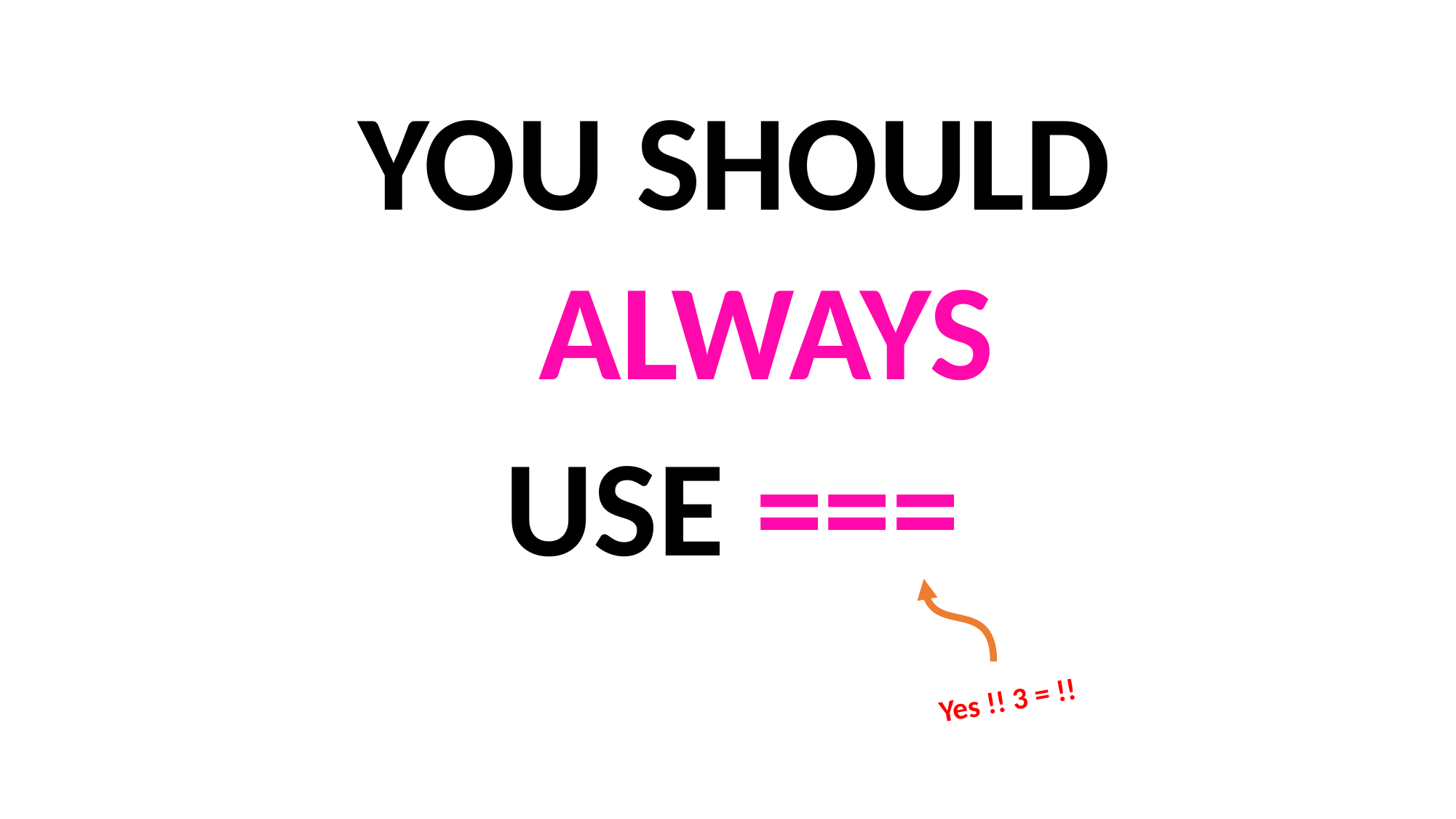

YOU SHOULD
ALWAYS
USE ===
Yes !! 3 = !!